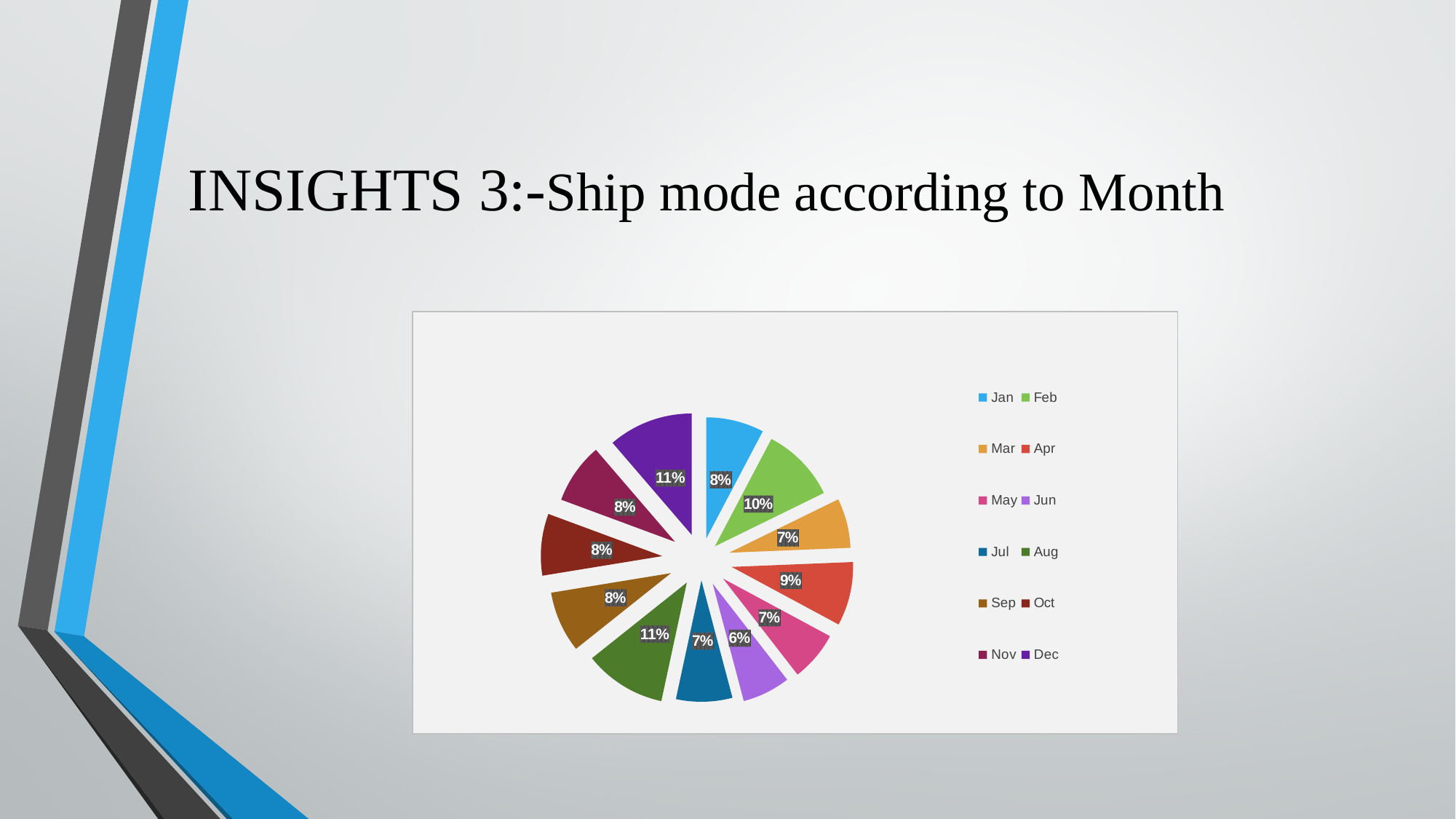

# INSIGHTS 3:-Ship mode according to Month

### Chart

| Category | Jumbo Box - Delivery Truck | Jumbo Box - Regular Air | Jumbo Drum - Delivery Truck | Jumbo Drum - Regular Air | Large Box - Regular Air | Large Box - Express Air | Medium Box - Regular Air | Medium Box - Express Air | Small Box - Regular Air | Small Box - Express Air | Small Pack - Regular Air | Small Pack - Express Air | Wrap Bag - Regular Air | Wrap Bag - Express Air |
|---|---|---|---|---|---|---|---|---|---|---|---|---|---|---|
| Jan | 2067.52 | 5.68 | 2847.32 | 0.75 | 869.83 | 163.75 | 277.97 | 86.61 | 2217.06 | 369.85 | 271.62 | 48.94 | 214.62 | 30.84 |
| Feb | 2691.09 | None | 2033.02 | None | 993.1 | 45.12 | 270.59 | 100.16 | 2214.26 | 293.62 | 229.92 | 55.3 | 233.27 | 26.26 |
| Mar | 1769.17 | None | 2272.86 | 16.13 | 959.08 | 128.49 | 346.78 | 45.23 | 2192.08 | 340.43 | 458.17 | 42.44 | 177.39 | 17.85 |
| Apr | 2280.64 | None | 1891.98 | None | 975.87 | 139.24 | 377.63 | 23.61 | 2123.06 | 425.67 | 218.63 | 38.97 | 224.11 | 48.48 |
| May | 1779.51 | None | 2157.39 | None | 699.14 | 196.31 | 341.27 | 121.01 | 2678.05 | 396.77 | 314.34 | 33.8 | 262.68 | 21.43 |
| Jun | 1709.82 | None | 1819.52 | None | 639.32 | 188.98 | 196.29 | 32.74 | 2083.12 | 360.77 | 316.94 | 62.71 | 167.19 | 16.89 |
| Jul | 2007.35 | 0.5 | 2049.52 | None | 903.24 | 239.11 | 280.03 | 30.64 | 2021.01 | 442.11 | 286.25 | 46.13 | 303.62 | 23.54 |
| Aug | 2924.86 | 4.95 | 1983.51 | None | 934.89 | 103.97 | 290.81 | 72.12 | 2368.13 | 286.18 | 302.43 | 38.43 | 203.2 | 40.87 |
| Sep | 2180.09 | 1.49 | 1841.09 | None | 723.08 | 163.23 | 295.94 | 114.55 | 2292.25 | 396.74 | 346.8 | 52.19 | 317.47 | 17.31 |
| Oct | 2205.64 | 9.68 | 1831.43 | None | 1156.72 | 92.07 | 322.56 | 6.02 | 2577.8 | 388.58 | 283.6 | 52.33 | 241.24 | 22.98 |
| Nov | 2159.18 | None | 1795.44 | 1.35 | 1024.98 | 108.49 | 316.26 | 44.59 | 2172.32 | 261.9 | 271.32 | 51.07 | 183.05 | 21.61 |
| Dec | 3028.13 | None | 2645.86 | 8.79 | 932.04 | 187.98 | 382.76 | 113.84 | 2153.48 | 393.23 | 303.51 | 58.83 | 224.7 | 78.0 |